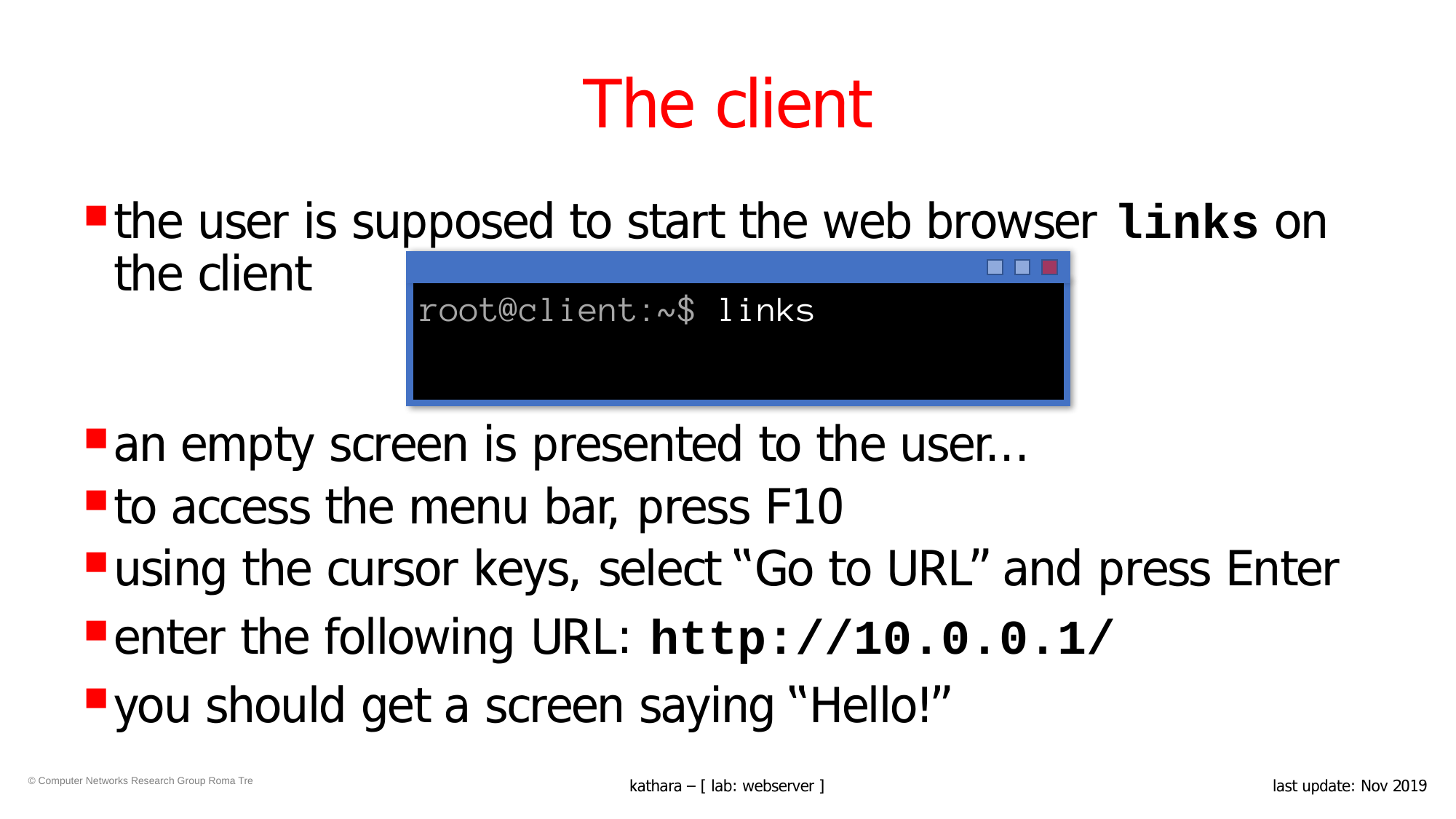

# The client
the user is supposed to start the web browser links on the client

an empty screen is presented to the user...
to access the menu bar, press F10
using the cursor keys, select “Go to URL” and press Enter
enter the following URL: http://10.0.0.1/
you should get a screen saying “Hello!”

root@client:~$ links

kathara – [ lab: webserver ]
last update: Nov 2019